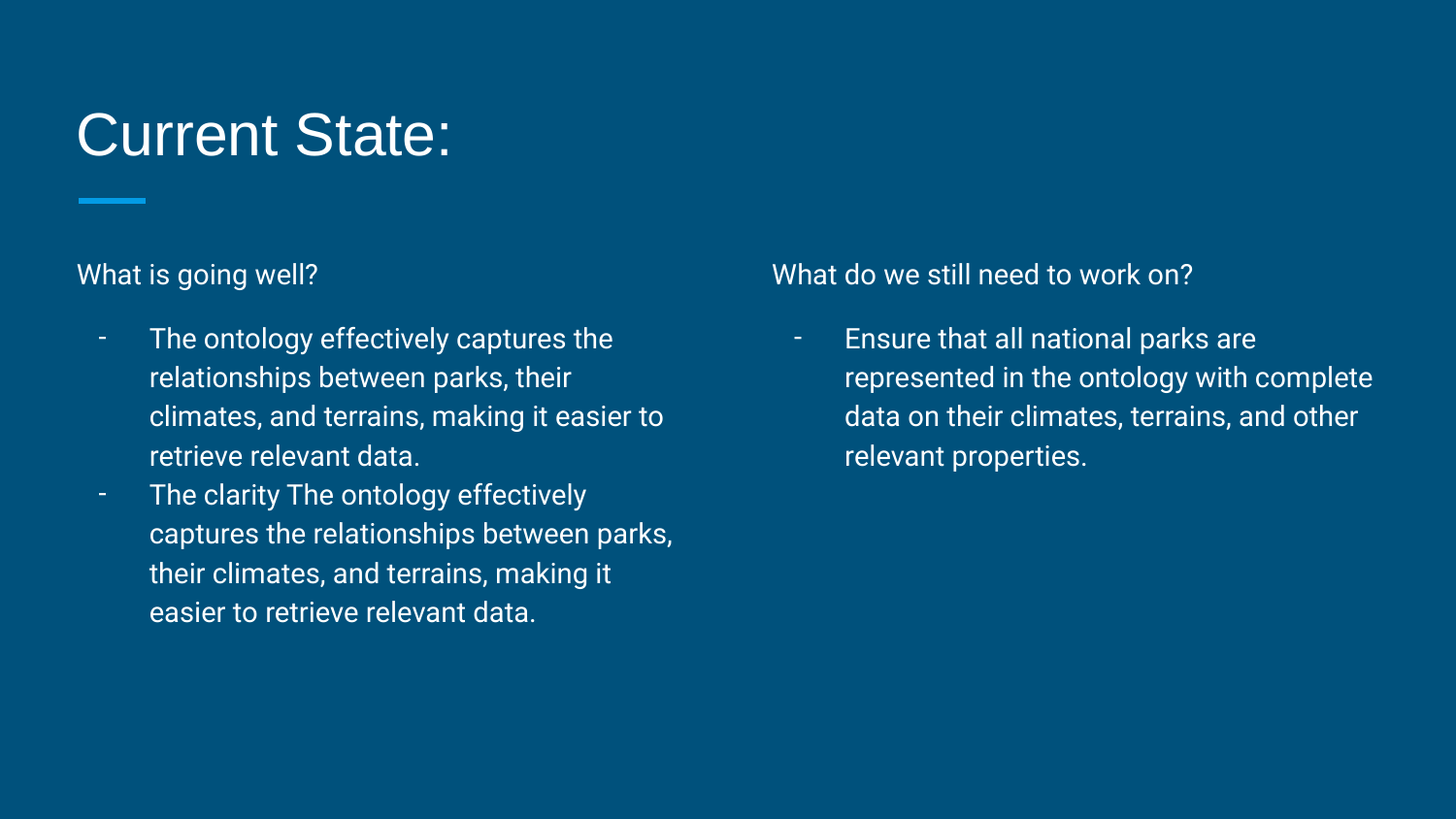

# Current State:
What is going well?
The ontology effectively captures the relationships between parks, their climates, and terrains, making it easier to retrieve relevant data.
The clarity The ontology effectively captures the relationships between parks, their climates, and terrains, making it easier to retrieve relevant data.

What do we still need to work on?
Ensure that all national parks are represented in the ontology with complete data on their climates, terrains, and other relevant properties.